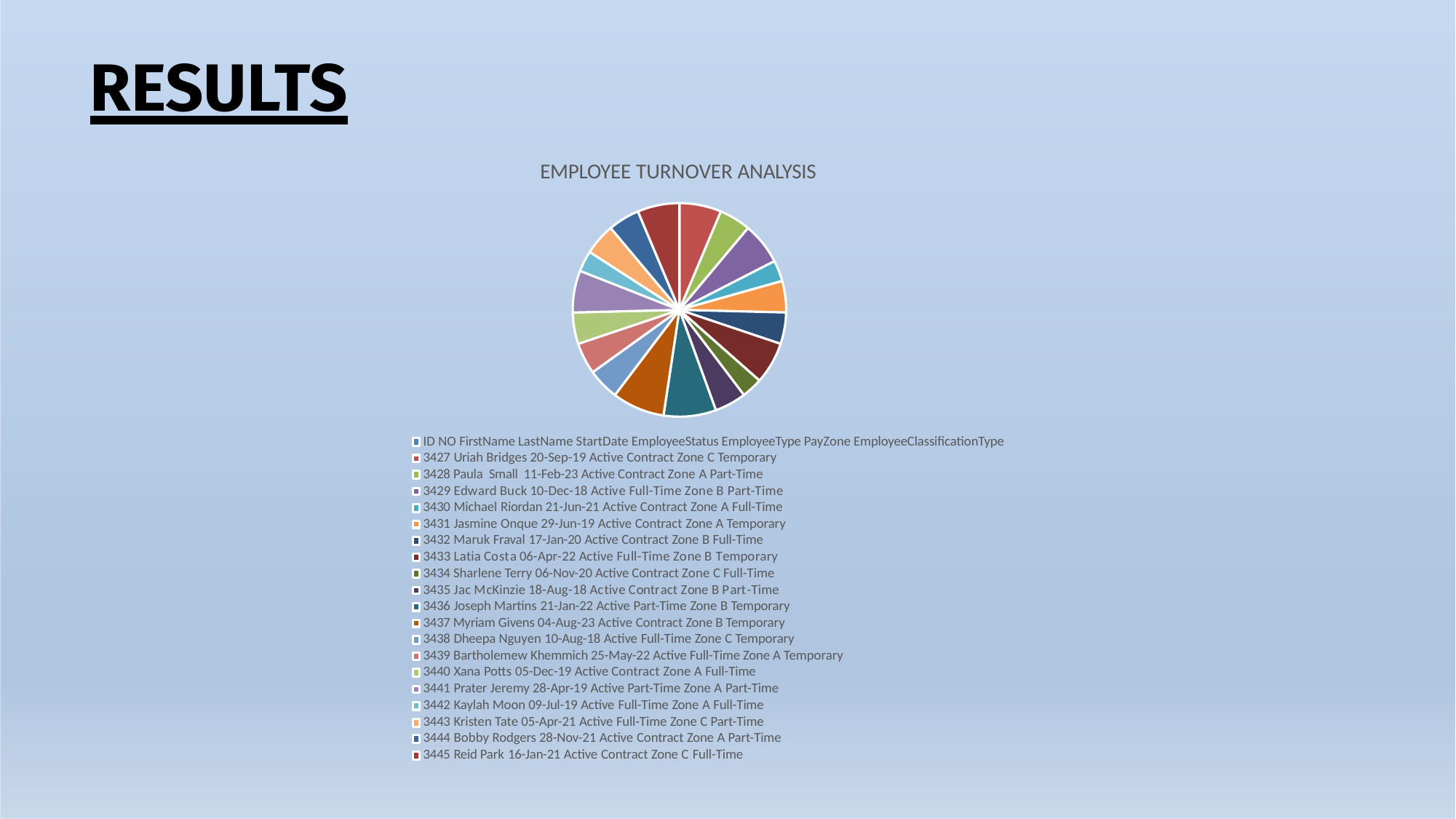

# RESULTS
EMPLOYEE TURNOVER ANALYSIS

ID NO FirstName LastName StartDate EmployeeStatus EmployeeType PayZone EmployeeClassificationType  3427 Uriah Bridges 20-Sep-19 Active Contract Zone C Temporary
3428 Paula Small 11-Feb-23 Active Contract Zone A Part-Time  3429 Edward Buck 10-Dec-18 Active Full-Time Zone B Part-Time  3430 Michael Riordan 21-Jun-21 Active Contract Zone A Full-Time  3431 Jasmine Onque 29-Jun-19 Active Contract Zone A Temporary  3432 Maruk Fraval 17-Jan-20 Active Contract Zone B Full-Time  3433 Latia Costa 06-Apr-22 Active Full-Time Zone B Temporary  3434 Sharlene Terry 06-Nov-20 Active Contract Zone C Full-Time  3435 Jac McKinzie 18-Aug-18 Active Contract Zone B Part-Time
3436 Joseph Martins 21-Jan-22 Active Part-Time Zone B Temporary  3437 Myriam Givens 04-Aug-23 Active Contract Zone B Temporary  3438 Dheepa Nguyen 10-Aug-18 Active Full-Time Zone C Temporary
3439 Bartholemew Khemmich 25-May-22 Active Full-Time Zone A Temporary  3440 Xana Potts 05-Dec-19 Active Contract Zone A Full-Time
3441 Prater Jeremy 28-Apr-19 Active Part-Time Zone A Part-Time  3442 Kaylah Moon 09-Jul-19 Active Full-Time Zone A Full-Time  3443 Kristen Tate 05-Apr-21 Active Full-Time Zone C Part-Time  3444 Bobby Rodgers 28-Nov-21 Active Contract Zone A Part-Time  3445 Reid Park 16-Jan-21 Active Contract Zone C Full-Time